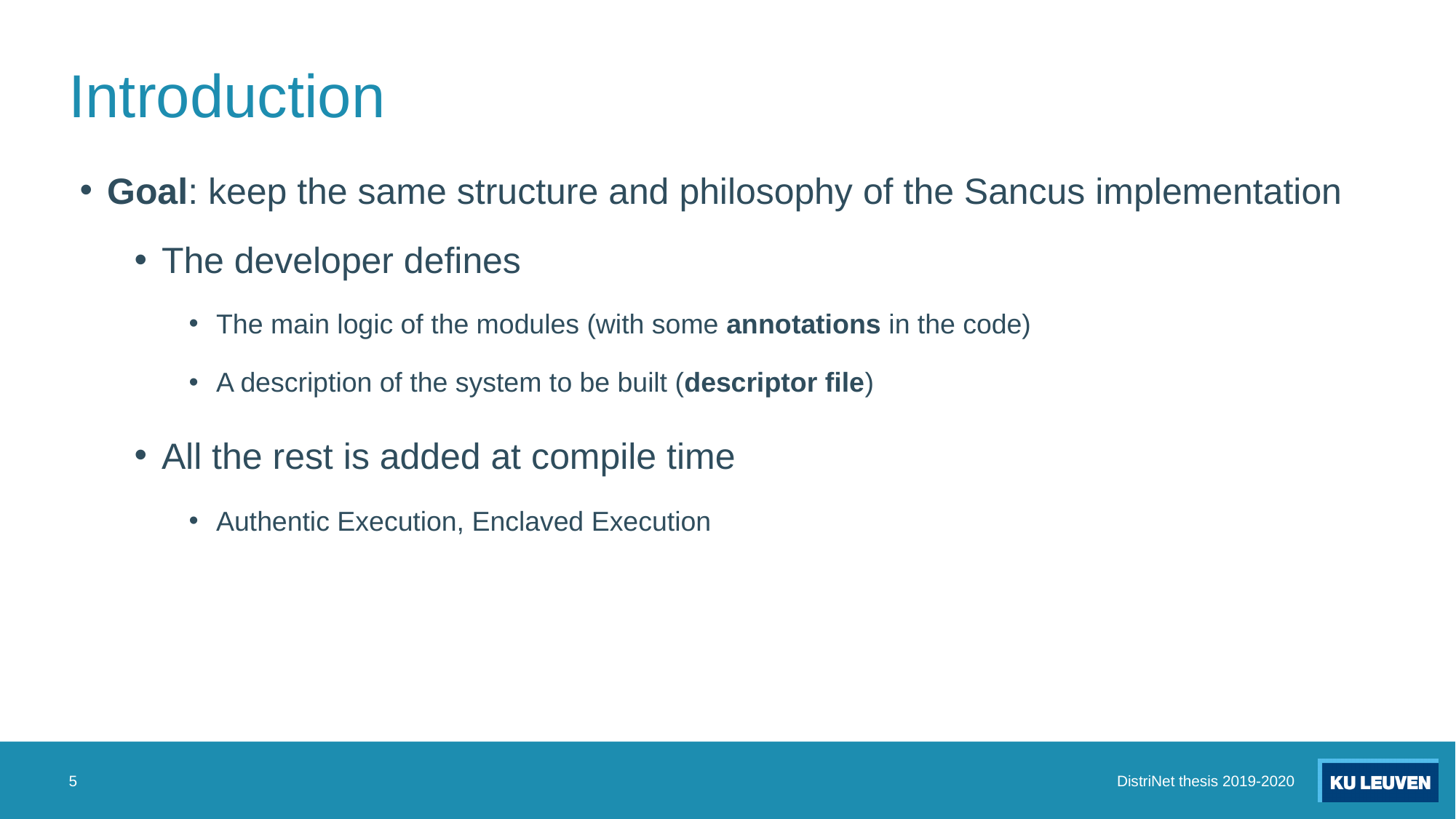

# Introduction
Goal: keep the same structure and philosophy of the Sancus implementation
The developer defines
The main logic of the modules (with some annotations in the code)
A description of the system to be built (descriptor file)
All the rest is added at compile time
Authentic Execution, Enclaved Execution
5
DistriNet thesis 2019-2020